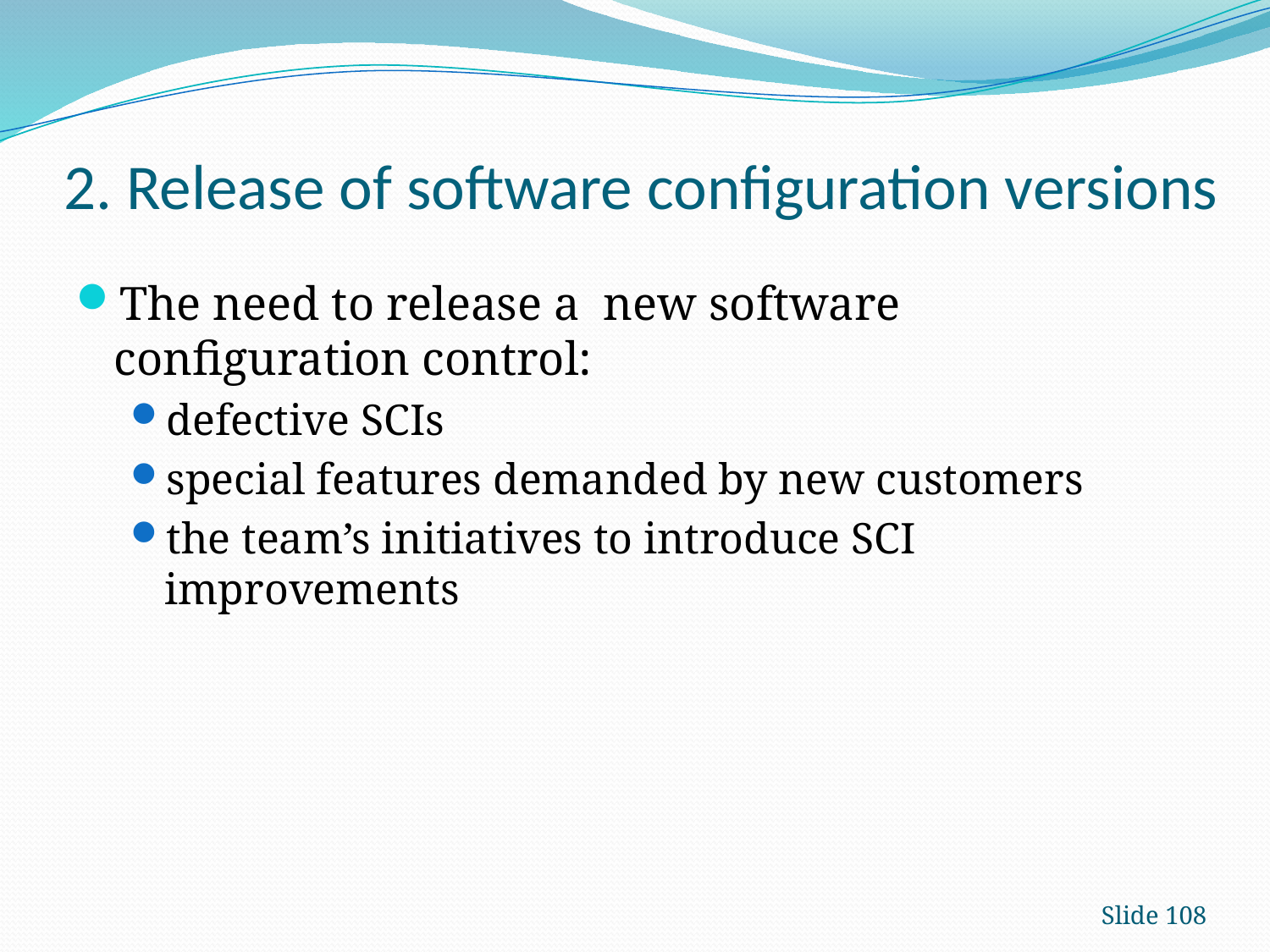

# 2. Release of software configuration versions
The need to release a  new software configuration control:
defective SCIs
special features demanded by new customers
the team’s initiatives to introduce SCI improvements
Slide 108